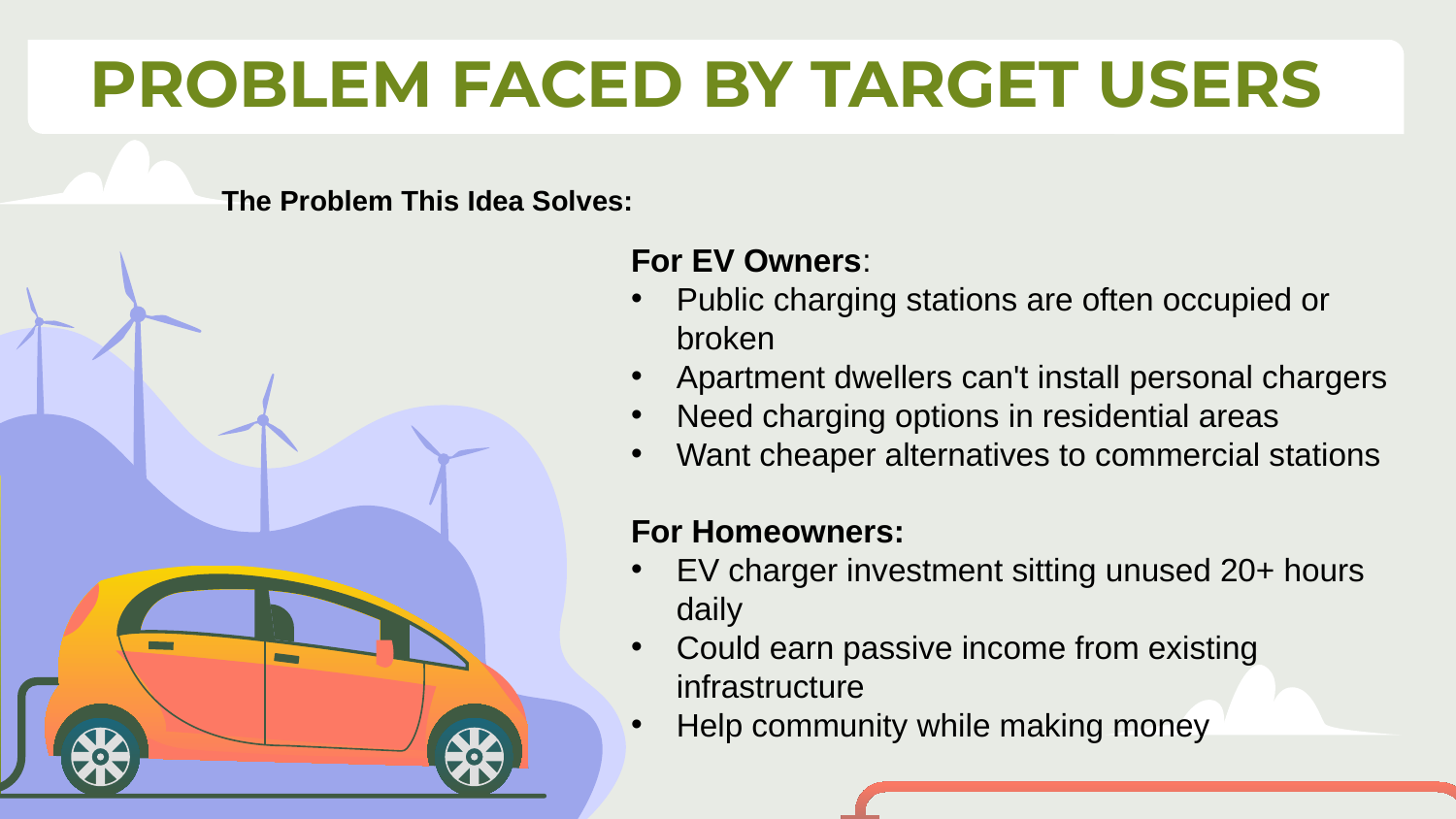

# PROBLEM FACED BY TARGET USERS

The Problem This Idea Solves:
For EV Owners:
Public charging stations are often occupied or broken
Apartment dwellers can't install personal chargers
Need charging options in residential areas
Want cheaper alternatives to commercial stations

For Homeowners:
EV charger investment sitting unused 20+ hours daily
Could earn passive income from existing infrastructure
Help community while making money